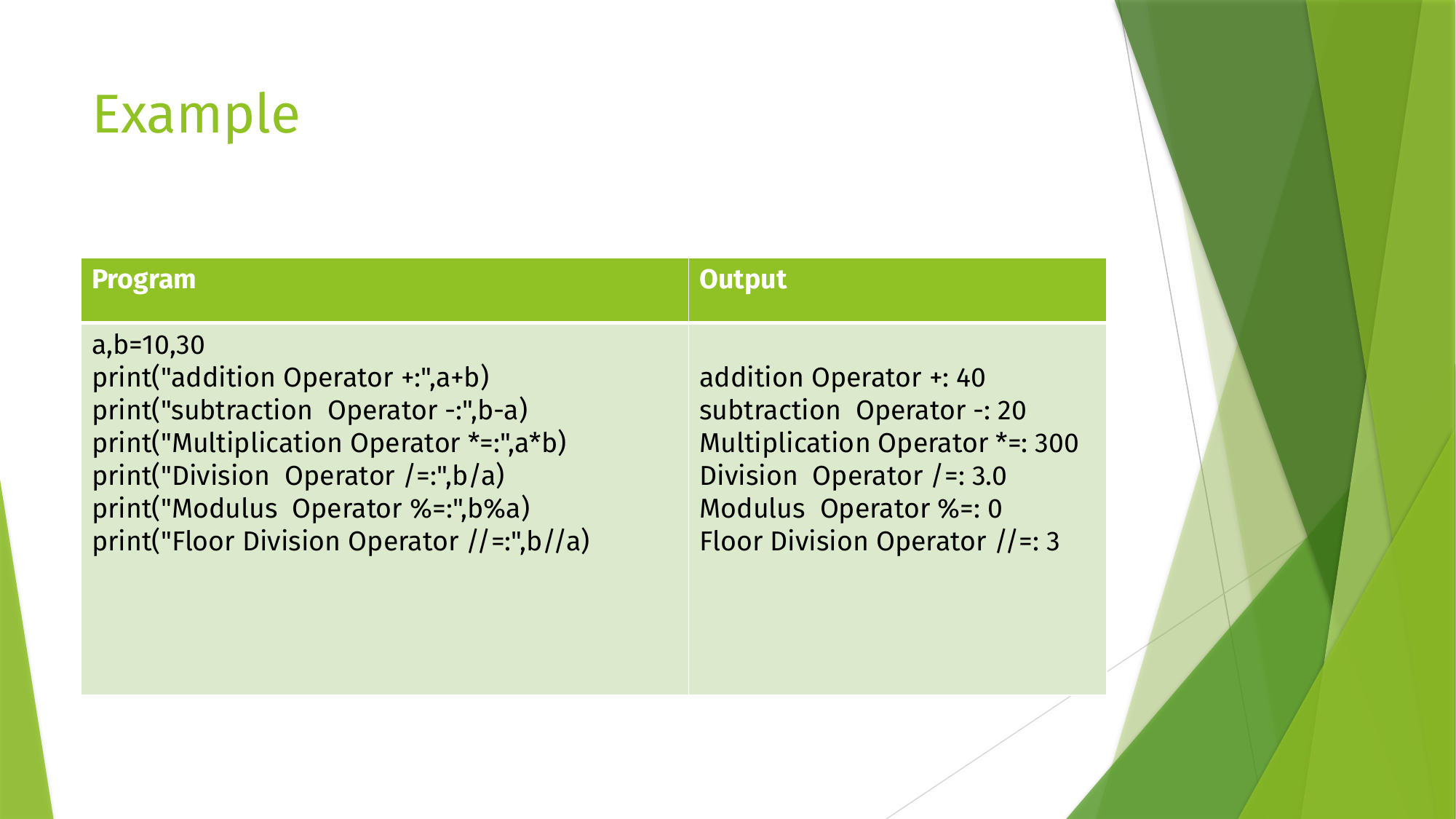

# Example
| Program | Output |
| --- | --- |
| a,b=10,30 print("addition Operator +:",a+b) print("subtraction Operator -:",b-a) print("Multiplication Operator \*=:",a\*b) print("Division Operator /=:",b/a) print("Modulus Operator %=:",b%a) print("Floor Division Operator //=:",b//a) | addition Operator +: 40 subtraction Operator -: 20 Multiplication Operator \*=: 300 Division Operator /=: 3.0 Modulus Operator %=: 0 Floor Division Operator //=: 3 |